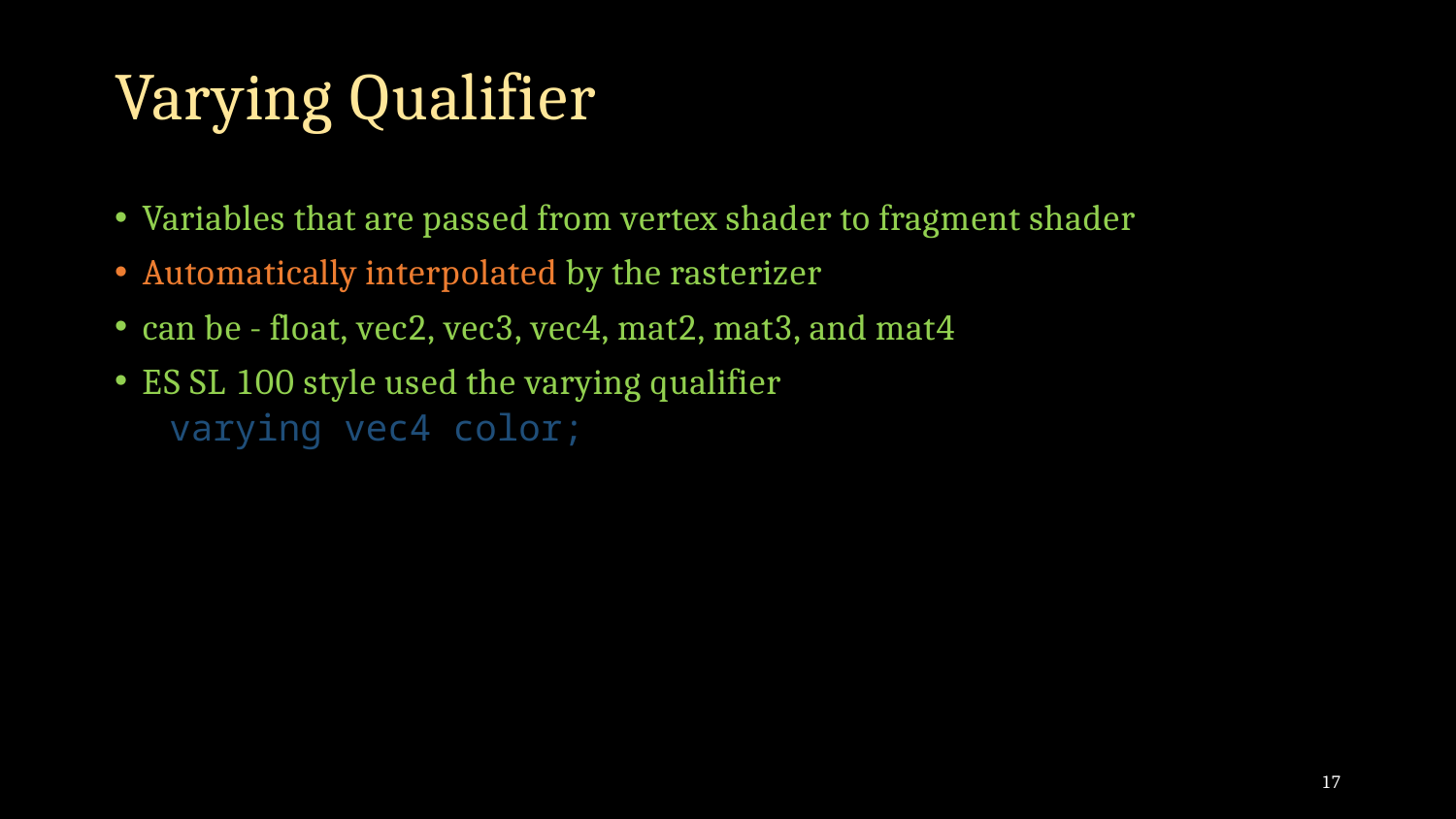

# Varying Qualifier
Variables that are passed from vertex shader to fragment shader
Automatically interpolated by the rasterizer
can be - float, vec2, vec3, vec4, mat2, mat3, and mat4
ES SL 100 style used the varying qualifier
varying vec4 color;

17